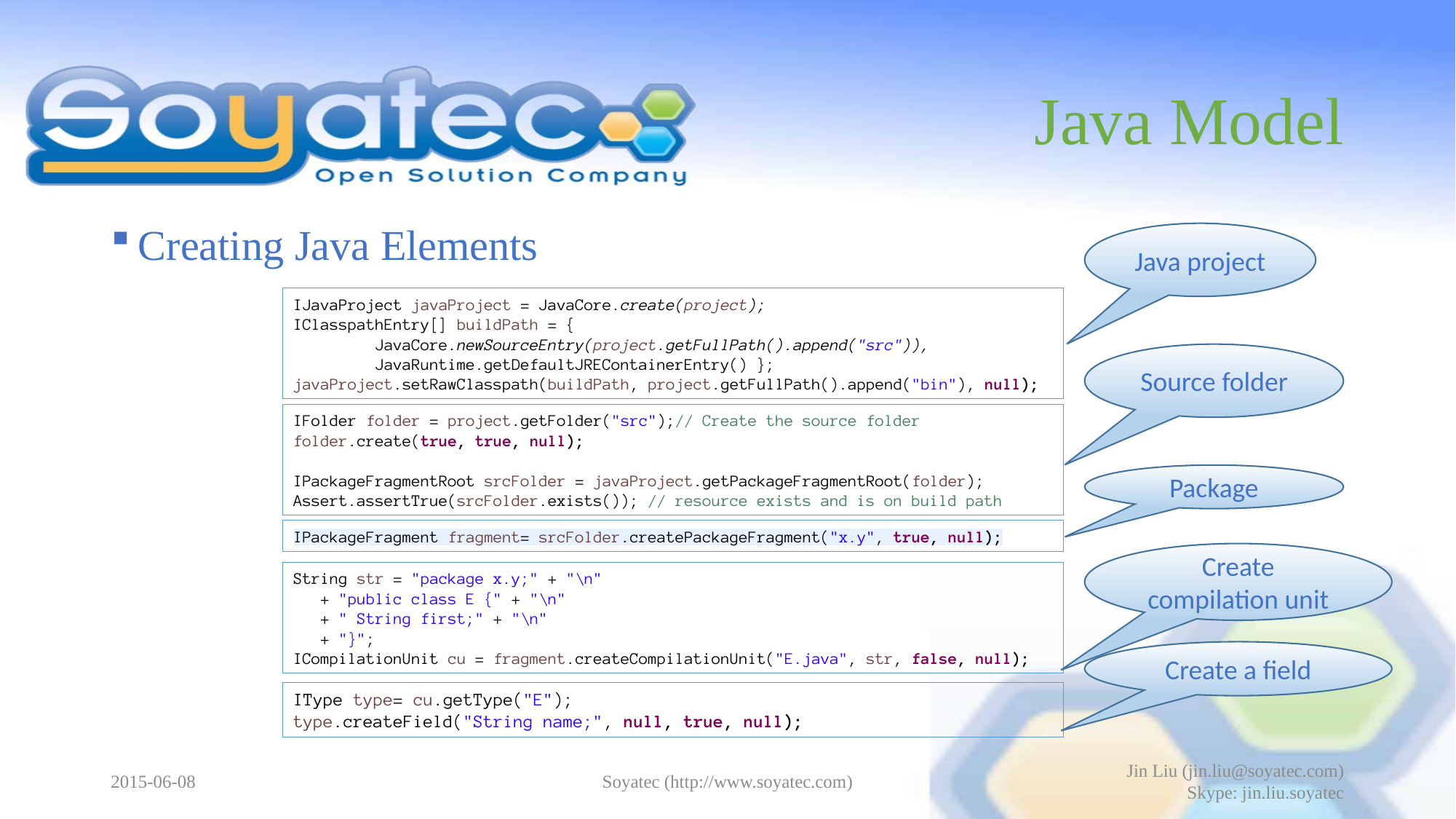

# Java Model
Creating Java Elements
Java project
IJavaProject javaProject = JavaCore.create(project);
IClasspathEntry[] buildPath = {
         JavaCore.newSourceEntry(project.getFullPath().append("src")),
         JavaRuntime.getDefaultJREContainerEntry() };
javaProject.setRawClasspath(buildPath, project.getFullPath().append("bin"), null);
Source folder
IFolder folder = project.getFolder("src");// Create the source folder
folder.create(true, true, null);

IPackageFragmentRoot srcFolder = javaProject.getPackageFragmentRoot(folder);
Assert.assertTrue(srcFolder.exists()); // resource exists and is on build path
Package
IPackageFragment fragment= srcFolder.createPackageFragment("x.y", true, null);
Create compilation unit
String str = "package x.y;" + "\n"
   + "public class E {" + "\n"
   + " String first;" + "\n"
   + "}";
ICompilationUnit cu = fragment.createCompilationUnit("E.java", str, false, null);
Create a field
IType type= cu.getType("E");
type.createField("String name;", null, true, null);
2015-06-08
Soyatec (http://www.soyatec.com)
Jin Liu (jin.liu@soyatec.com)
Skype: jin.liu.soyatec